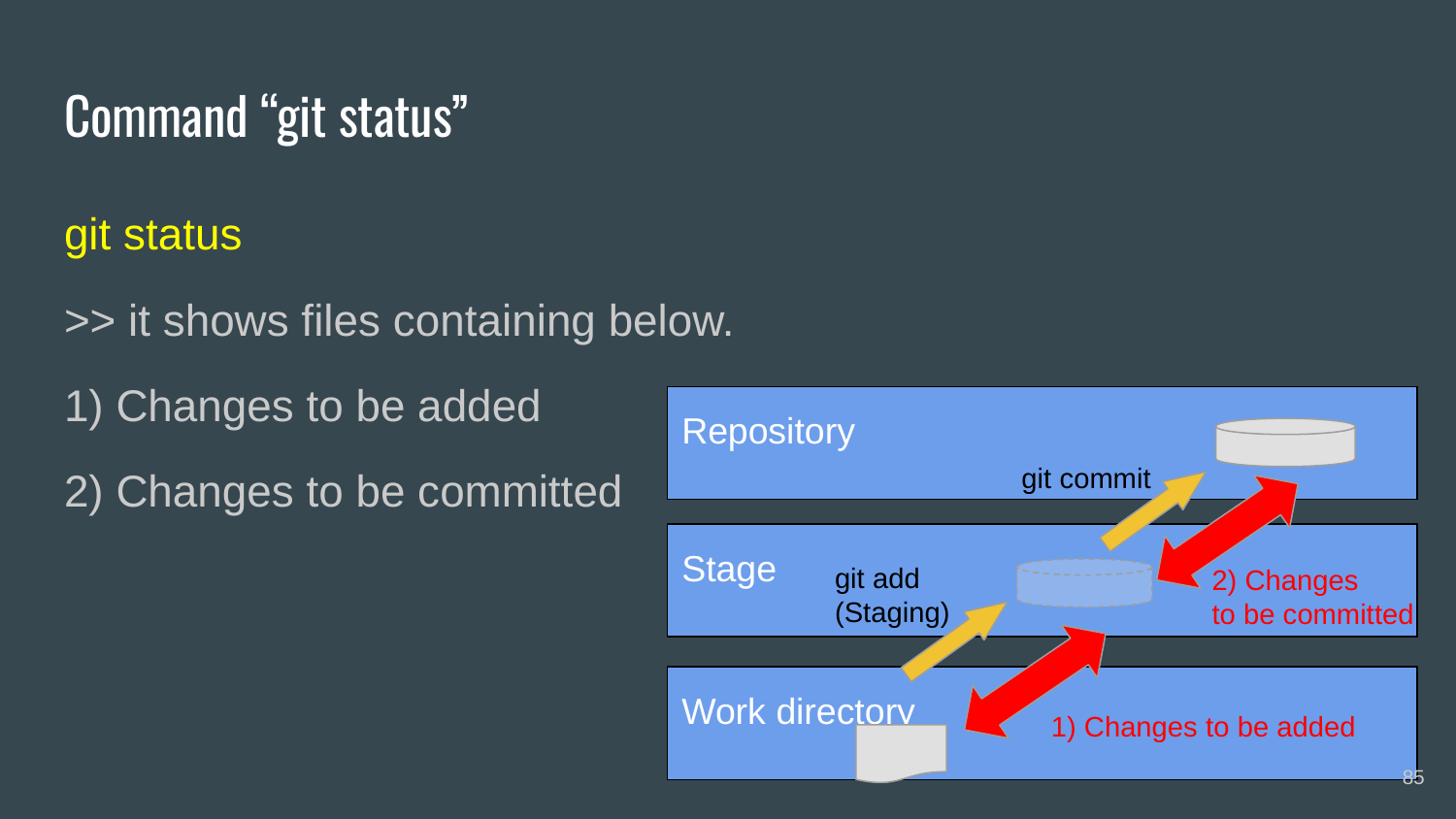

# Command “git status”
git status
>> it shows files containing below.
1) Changes to be added
2) Changes to be committed
Repository

git commit

Stage
git add
(Staging)
2) Changes
to be committed

Work directory
1) Changes to be added

85